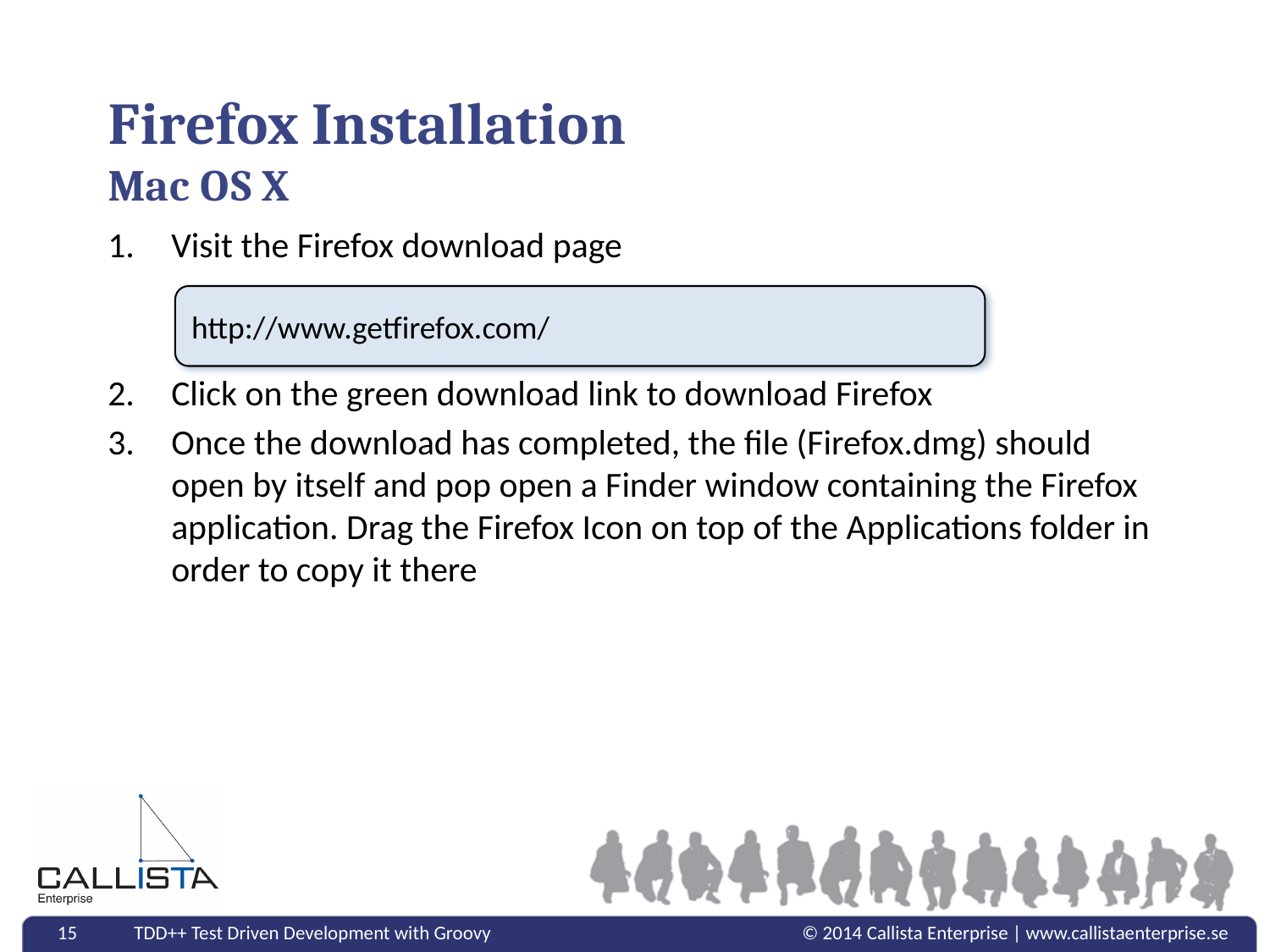

# Firefox Installation Mac OS X
Visit the Firefox download page

Click on the green download link to download Firefox
Once the download has completed, the file (Firefox.dmg) should open by itself and pop open a Finder window containing the Firefox application. Drag the Firefox Icon on top of the Applications folder in order to copy it there
http://www.getfirefox.com/